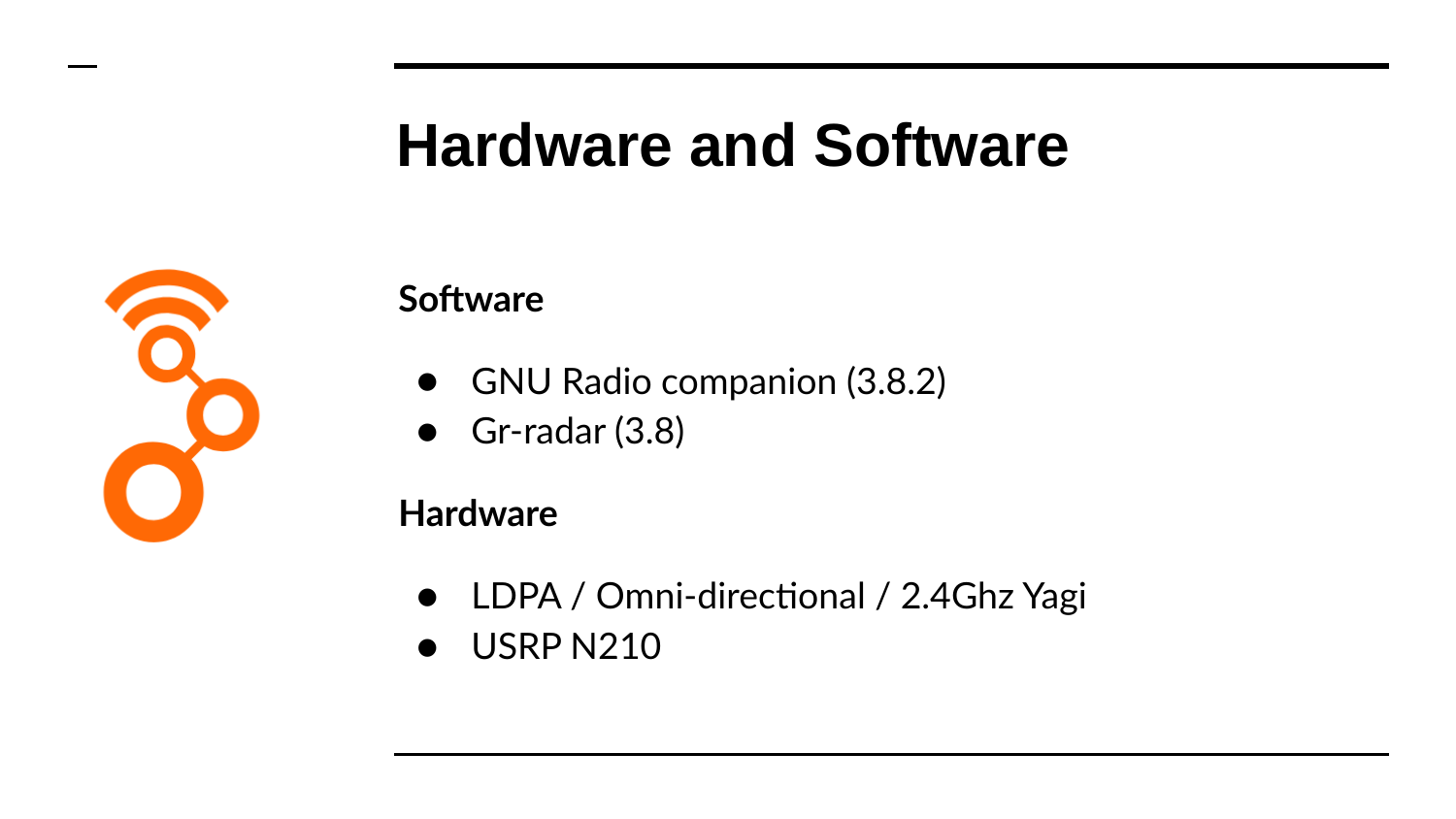

# Hardware and Software
Software
GNU Radio companion (3.8.2)
Gr-radar (3.8)
Hardware
LDPA / Omni-directional / 2.4Ghz Yagi
USRP N210